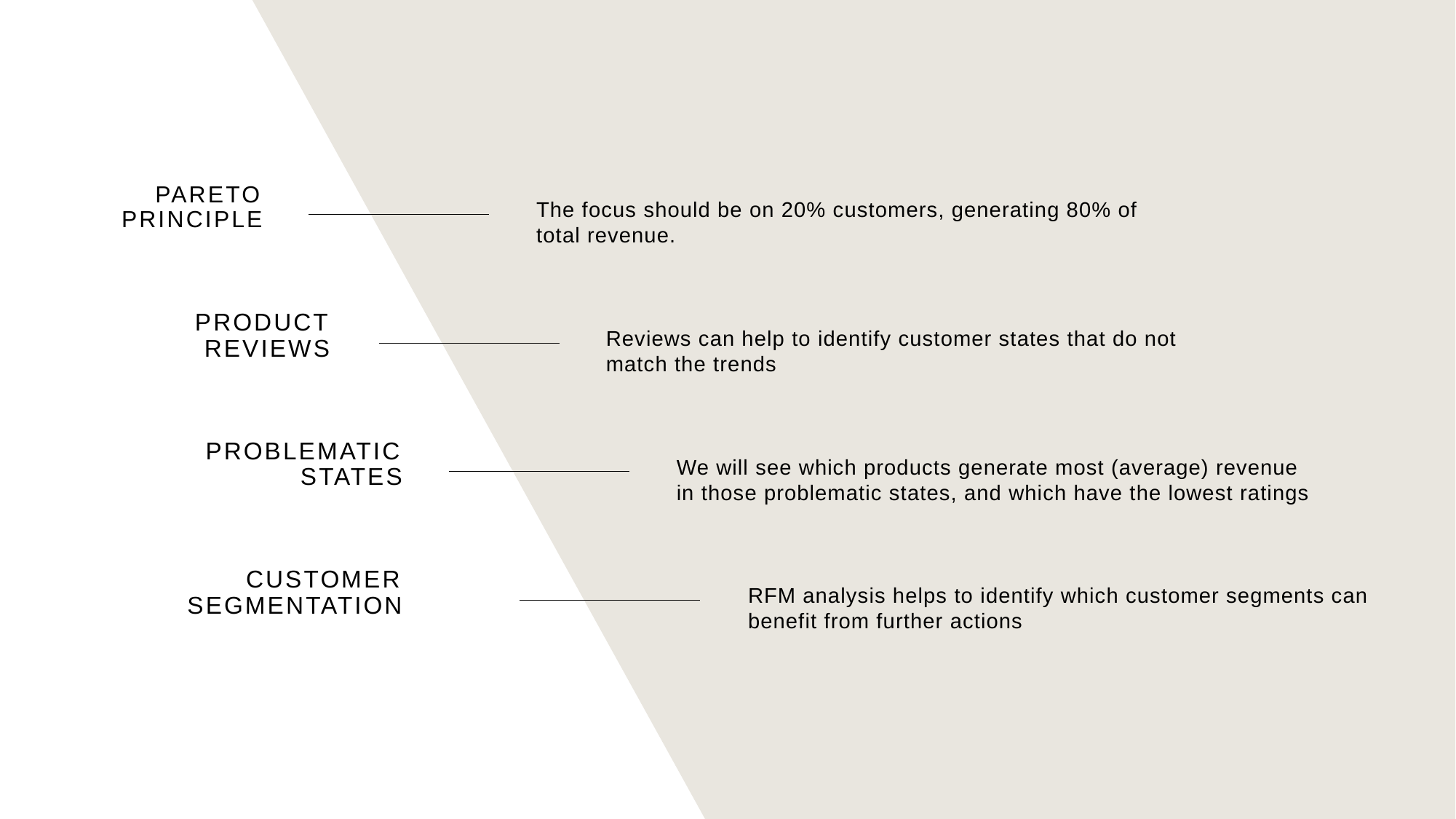

Pareto Principle
The focus should be on 20% customers, generating 80% of total revenue.
Product Reviews
Reviews can help to identify customer states that do not match the trends
Problematic States
We will see which products generate most (average) revenue in those problematic states, and which have the lowest ratings

CUSTOMER SEGMENTATION
RFM analysis helps to identify which customer segments can benefit from further actions